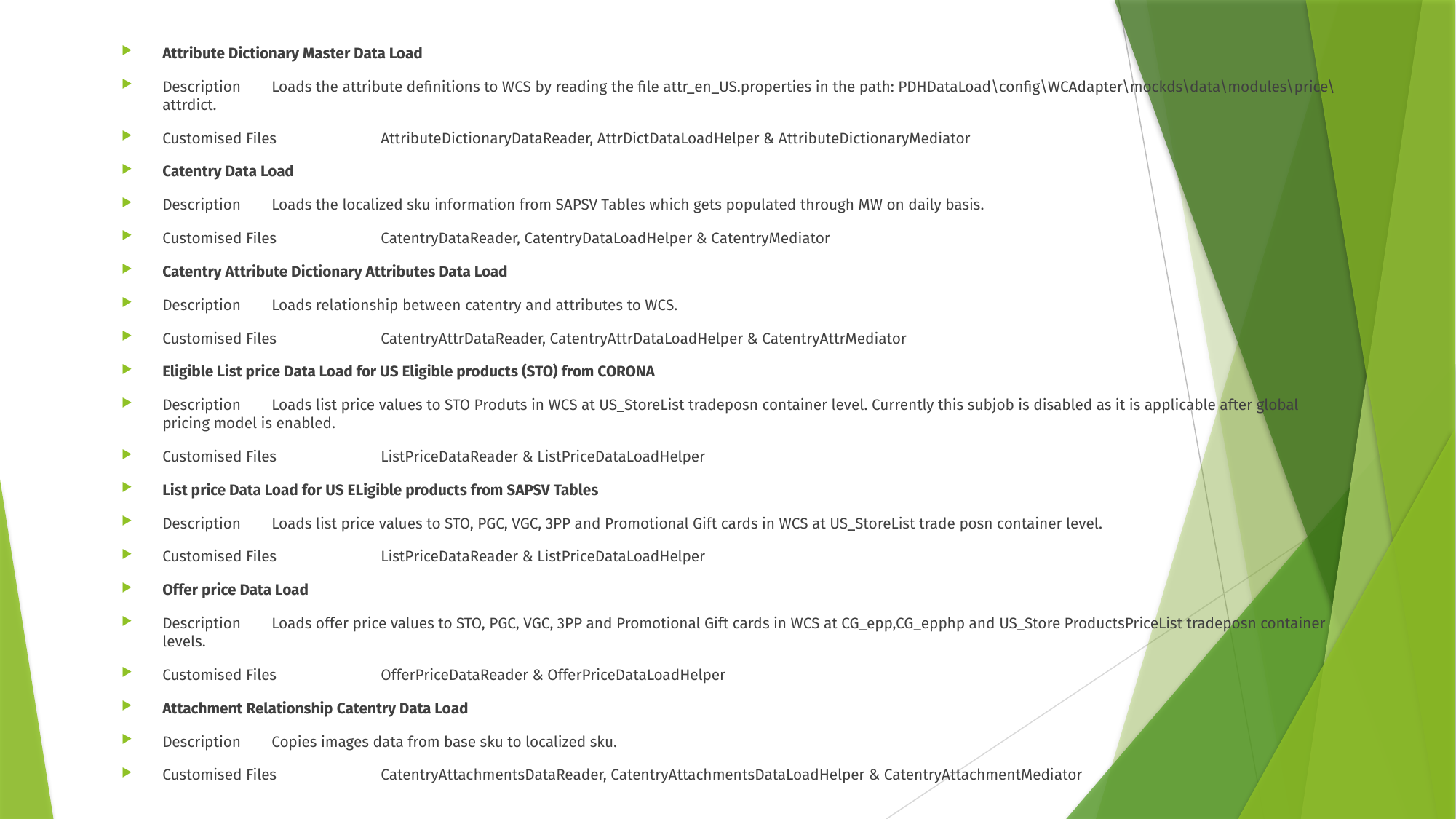

Attribute Dictionary Master Data Load
Description	Loads the attribute definitions to WCS by reading the file attr_en_US.properties in the path: PDHDataLoad\config\WCAdapter\mockds\data\modules\price\attrdict.
Customised Files	AttributeDictionaryDataReader, AttrDictDataLoadHelper & AttributeDictionaryMediator
Catentry Data Load
Description	Loads the localized sku information from SAPSV Tables which gets populated through MW on daily basis.
Customised Files	CatentryDataReader, CatentryDataLoadHelper & CatentryMediator
Catentry Attribute Dictionary Attributes Data Load
Description	Loads relationship between catentry and attributes to WCS.
Customised Files	CatentryAttrDataReader, CatentryAttrDataLoadHelper & CatentryAttrMediator
Eligible List price Data Load for US Eligible products (STO) from CORONA
Description	Loads list price values to STO Produts in WCS at US_StoreList tradeposn container level. Currently this subjob is disabled as it is applicable after global pricing model is enabled.
Customised Files	ListPriceDataReader & ListPriceDataLoadHelper
List price Data Load for US ELigible products from SAPSV Tables
Description	Loads list price values to STO, PGC, VGC, 3PP and Promotional Gift cards in WCS at US_StoreList trade posn container level.
Customised Files	ListPriceDataReader & ListPriceDataLoadHelper
Offer price Data Load
Description	Loads offer price values to STO, PGC, VGC, 3PP and Promotional Gift cards in WCS at CG_epp,CG_epphp and US_Store ProductsPriceList tradeposn container levels.
Customised Files	OfferPriceDataReader & OfferPriceDataLoadHelper
Attachment Relationship Catentry Data Load
Description	Copies images data from base sku to localized sku.
Customised Files	CatentryAttachmentsDataReader, CatentryAttachmentsDataLoadHelper & CatentryAttachmentMediator